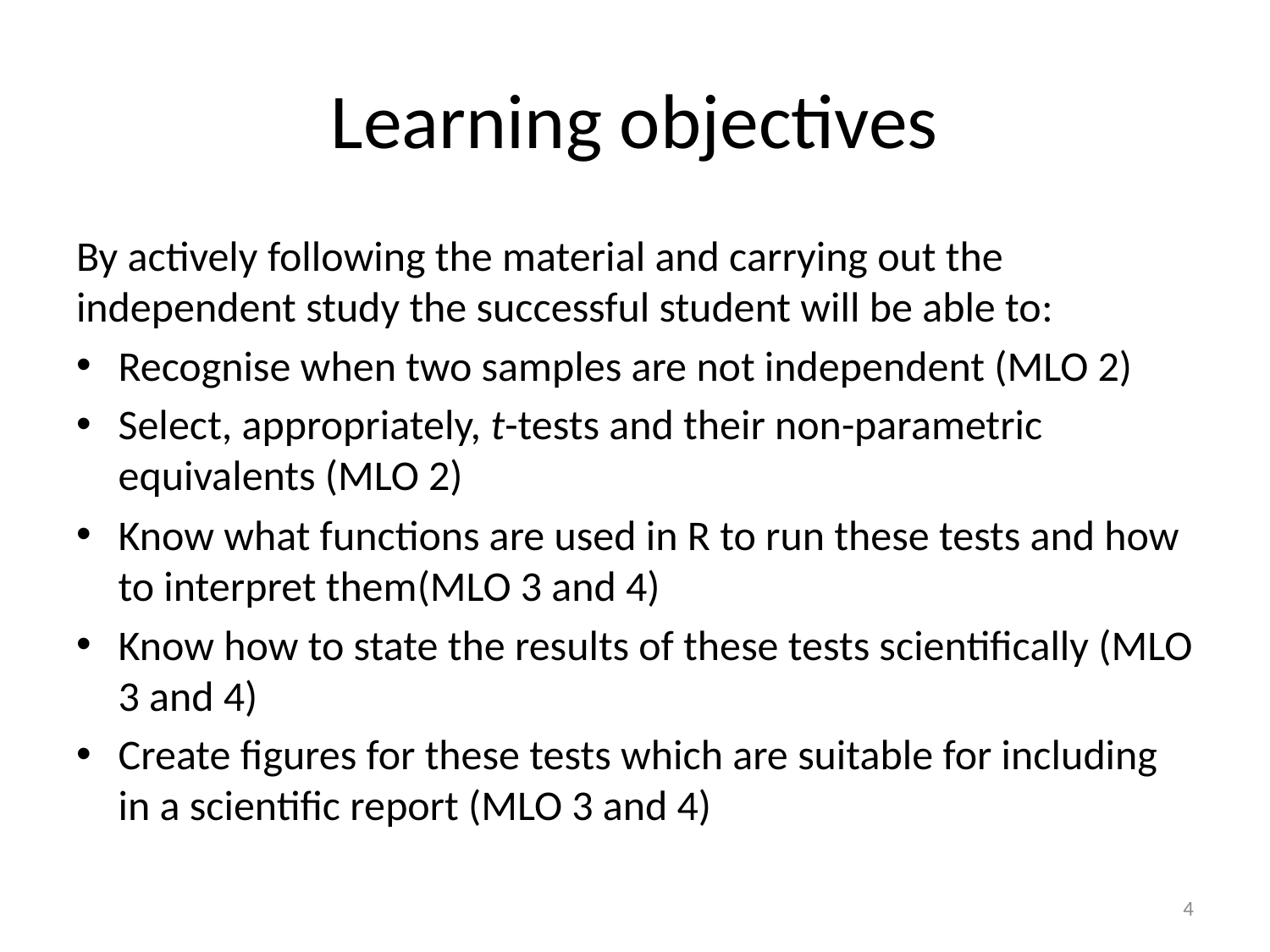

# Learning objectives
By actively following the material and carrying out the independent study the successful student will be able to:
Recognise when two samples are not independent (MLO 2)
Select, appropriately, t-tests and their non-parametric equivalents (MLO 2)
Know what functions are used in R to run these tests and how to interpret them(MLO 3 and 4)
Know how to state the results of these tests scientifically (MLO 3 and 4)
Create figures for these tests which are suitable for including in a scientific report (MLO 3 and 4)

4